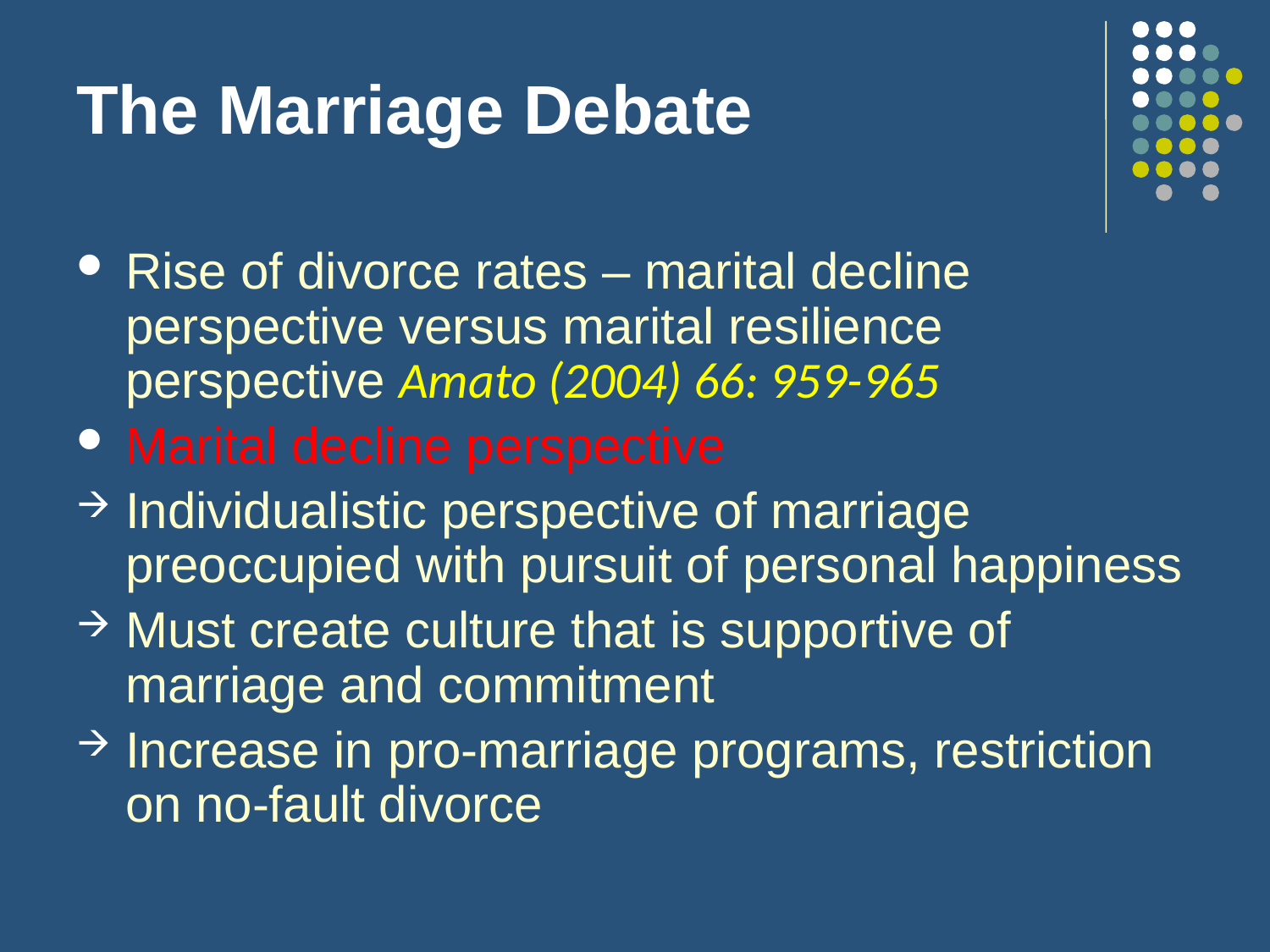

The Marriage Debate
Rise of divorce rates – marital decline perspective versus marital resilience perspective Amato (2004) 66: 959-965
Marital decline perspective
Individualistic perspective of marriage preoccupied with pursuit of personal happiness
Must create culture that is supportive of marriage and commitment
Increase in pro-marriage programs, restriction on no-fault divorce